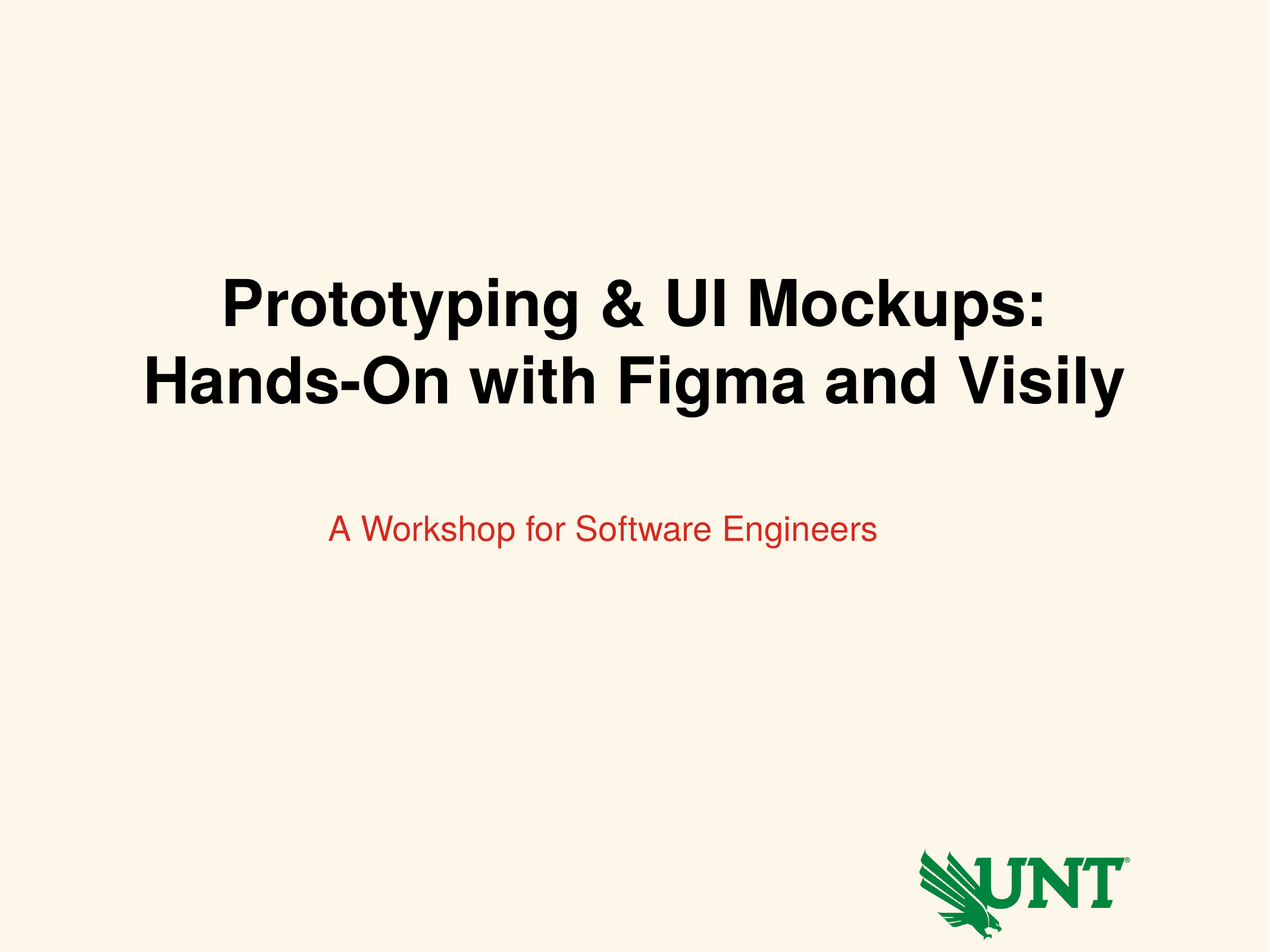

Prototyping & UI Mockups: Hands-On with Figma and Visily
A Workshop for Software Engineers